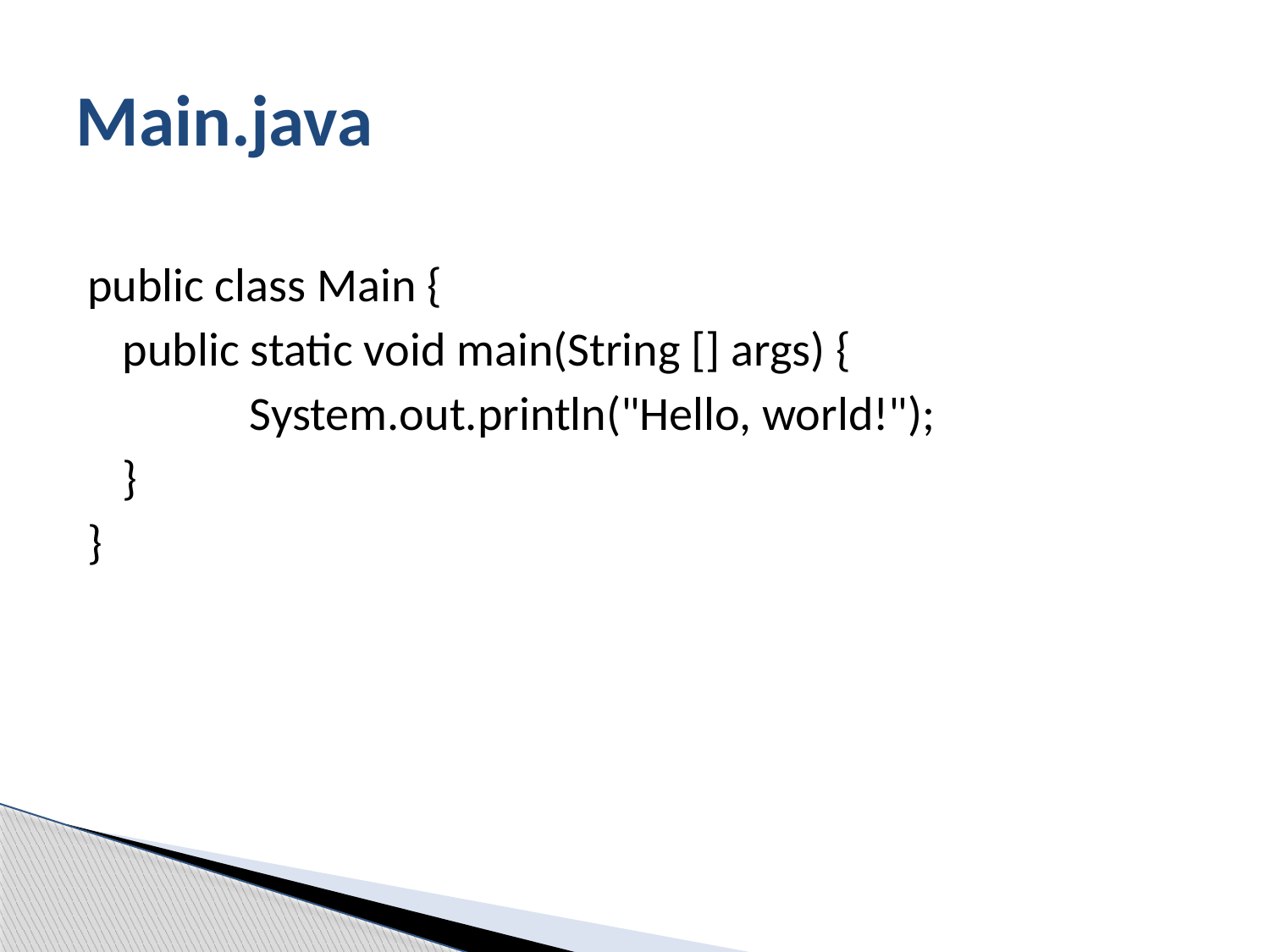

# Main.java
public class Main {
	public static void main(String [] args) {
		System.out.println("Hello, world!");
	}
}